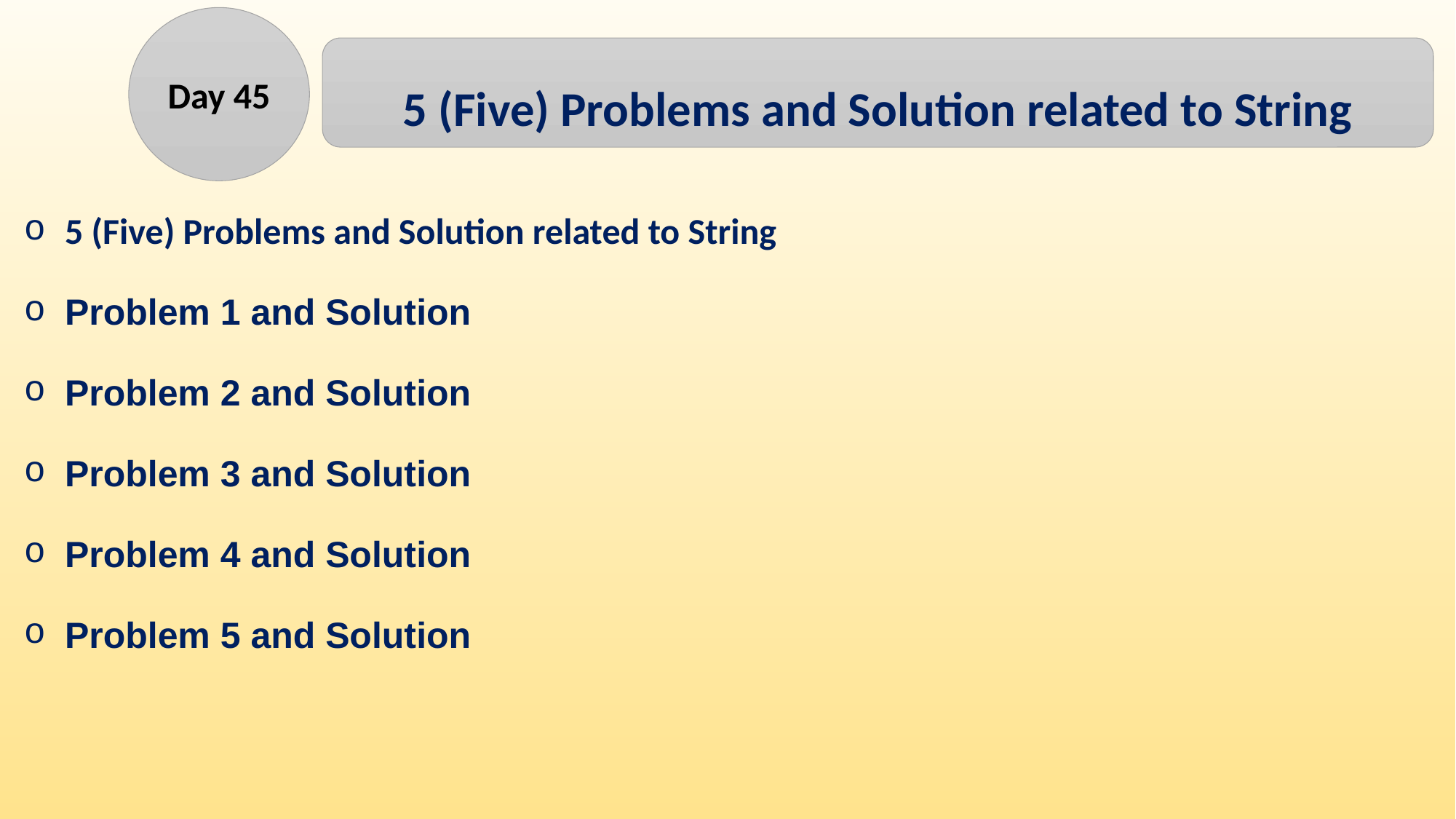

Day 45
5 (Five) Problems and Solution related to String
5 (Five) Problems and Solution related to String
Problem 1 and Solution
Problem 2 and Solution
Problem 3 and Solution
Problem 4 and Solution
Problem 5 and Solution